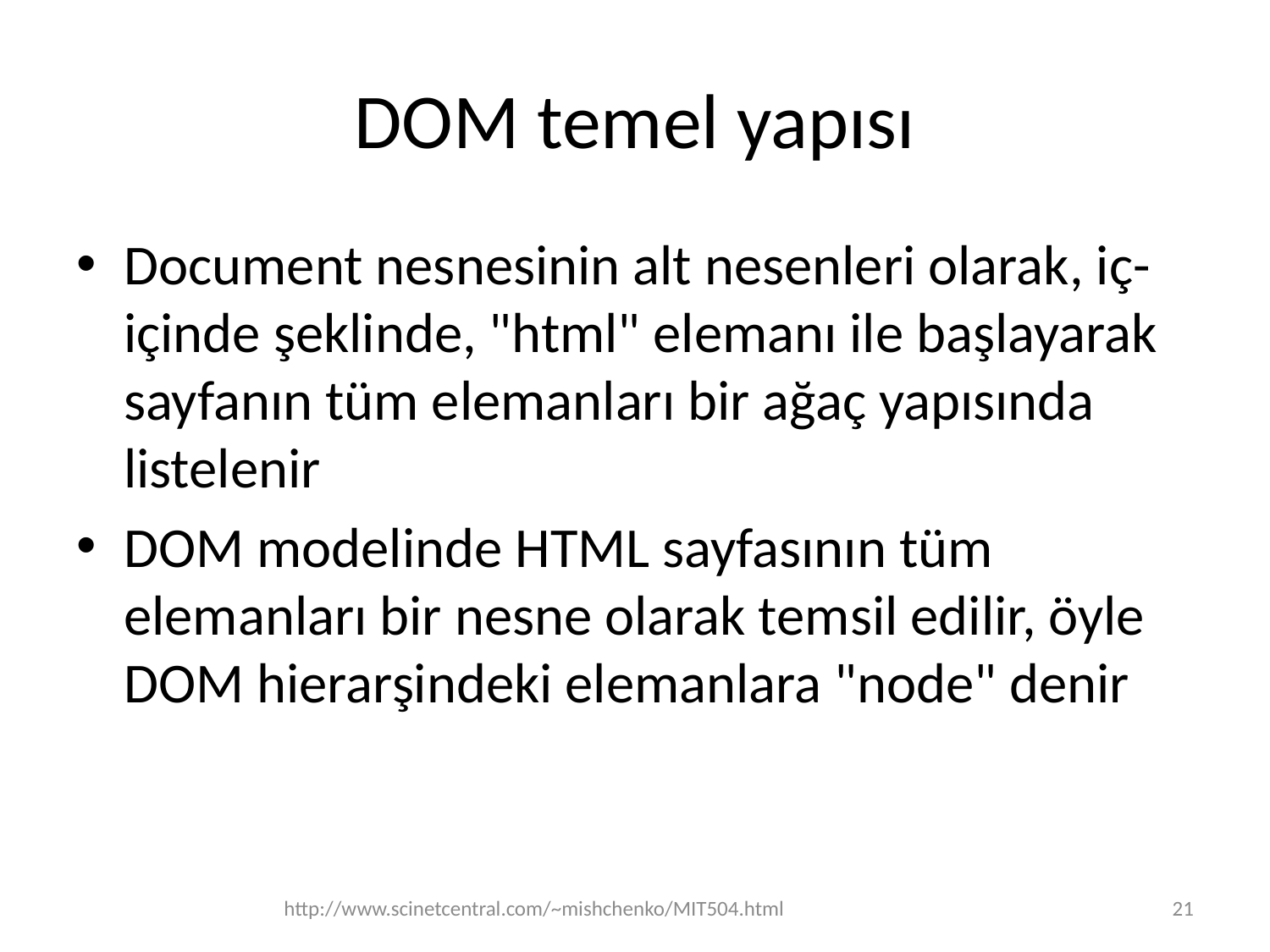

# DOM temel yapısı
Document nesnesinin alt nesenleri olarak, iç-içinde şeklinde, "html" elemanı ile başlayarak sayfanın tüm elemanları bir ağaç yapısında listelenir
DOM modelinde HTML sayfasının tüm elemanları bir nesne olarak temsil edilir, öyle DOM hierarşindeki elemanlara "node" denir

http://www.scinetcentral.com/~mishchenko/MIT504.html
21